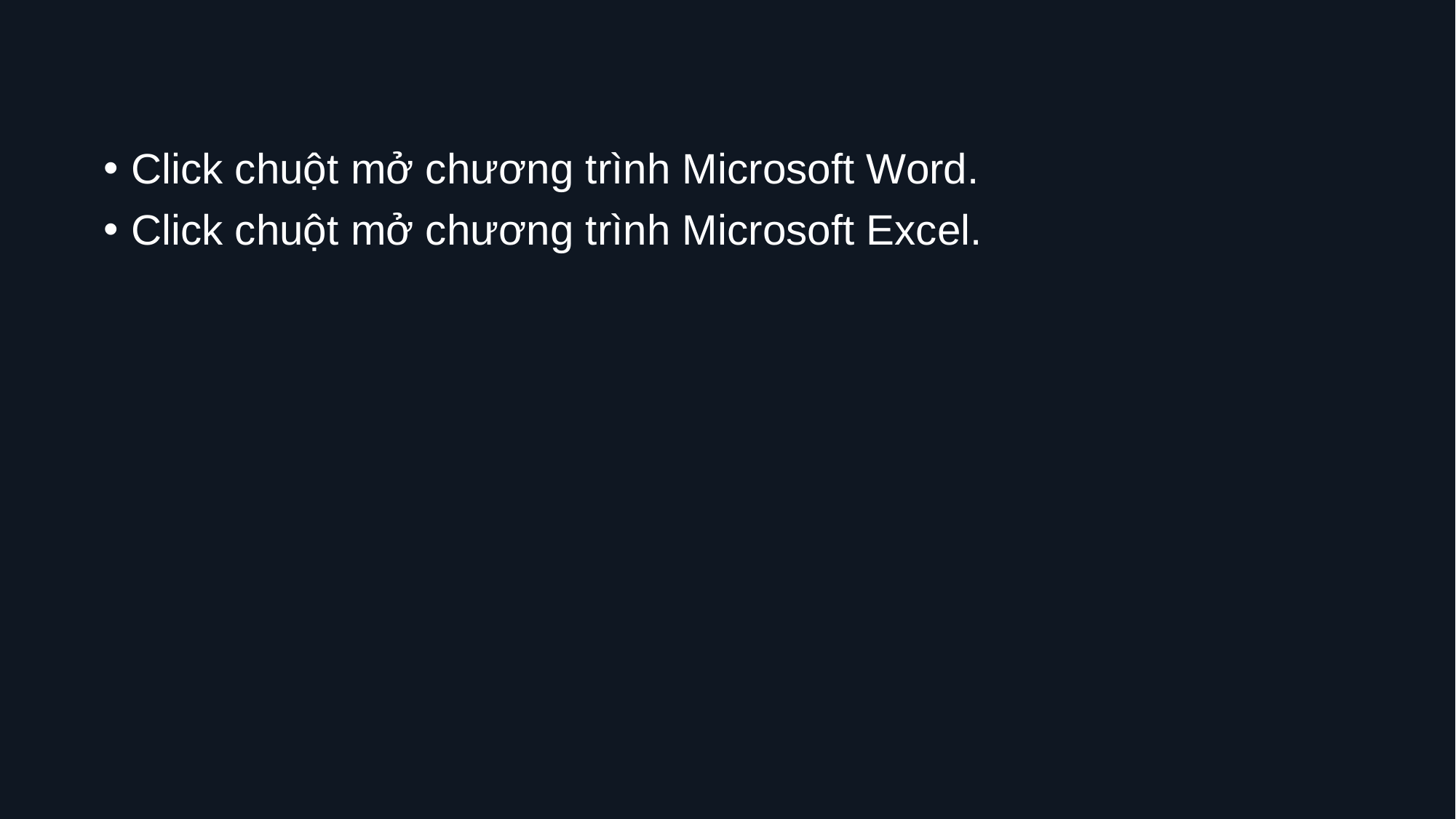

#
Click chuột mở chương trình Microsoft Word.
Click chuột mở chương trình Microsoft Excel.